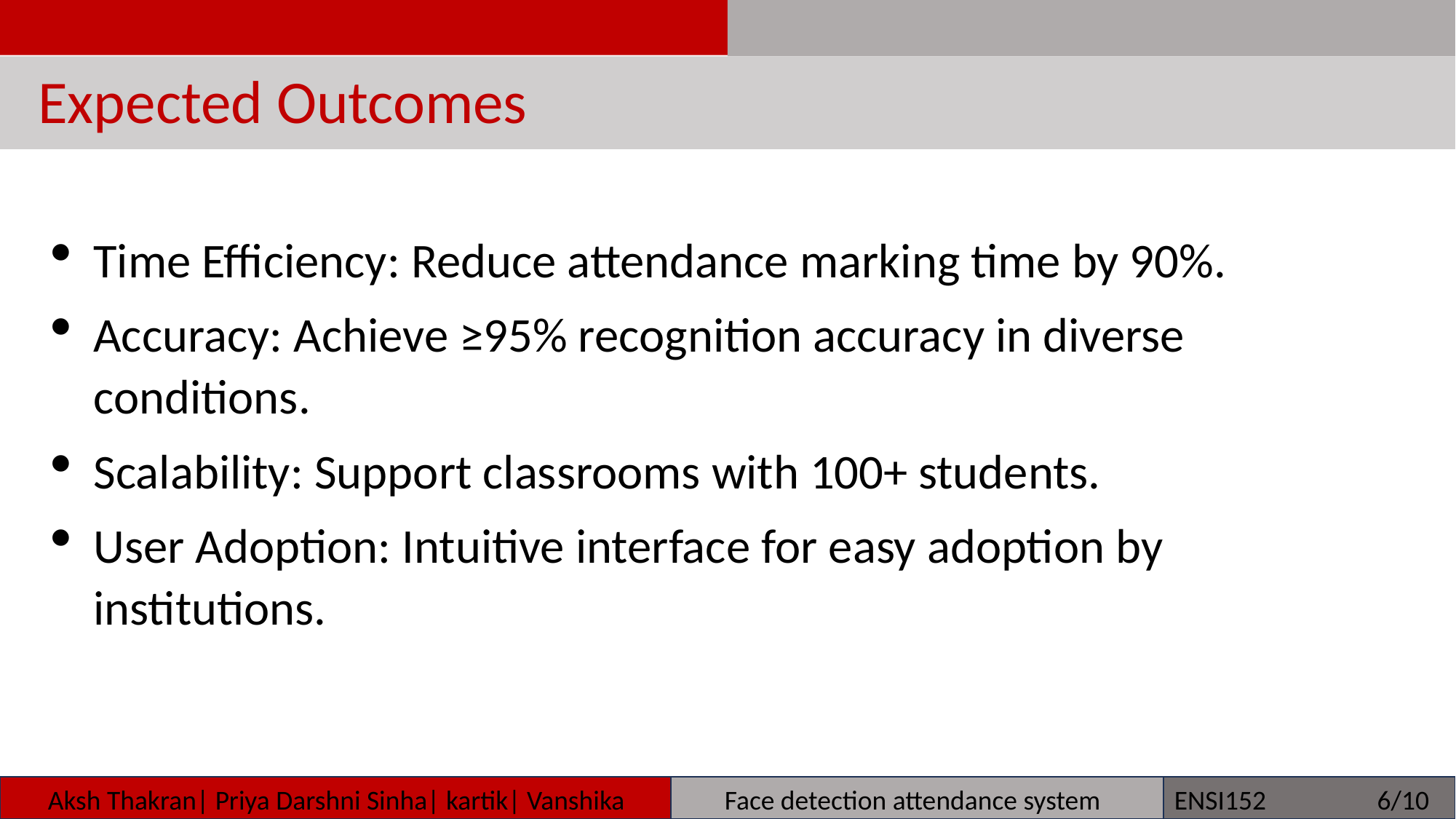

Expected Outcomes
Time Efficiency: Reduce attendance marking time by 90%.
Accuracy: Achieve ≥95% recognition accuracy in diverse conditions.
Scalability: Support classrooms with 100+ students.
User Adoption: Intuitive interface for easy adoption by institutions.

      Aksh Thakran| Priya Darshni Sinha| kartik| Vanshika Yadav

       Face detection attendance system

ENSI152                  6/10